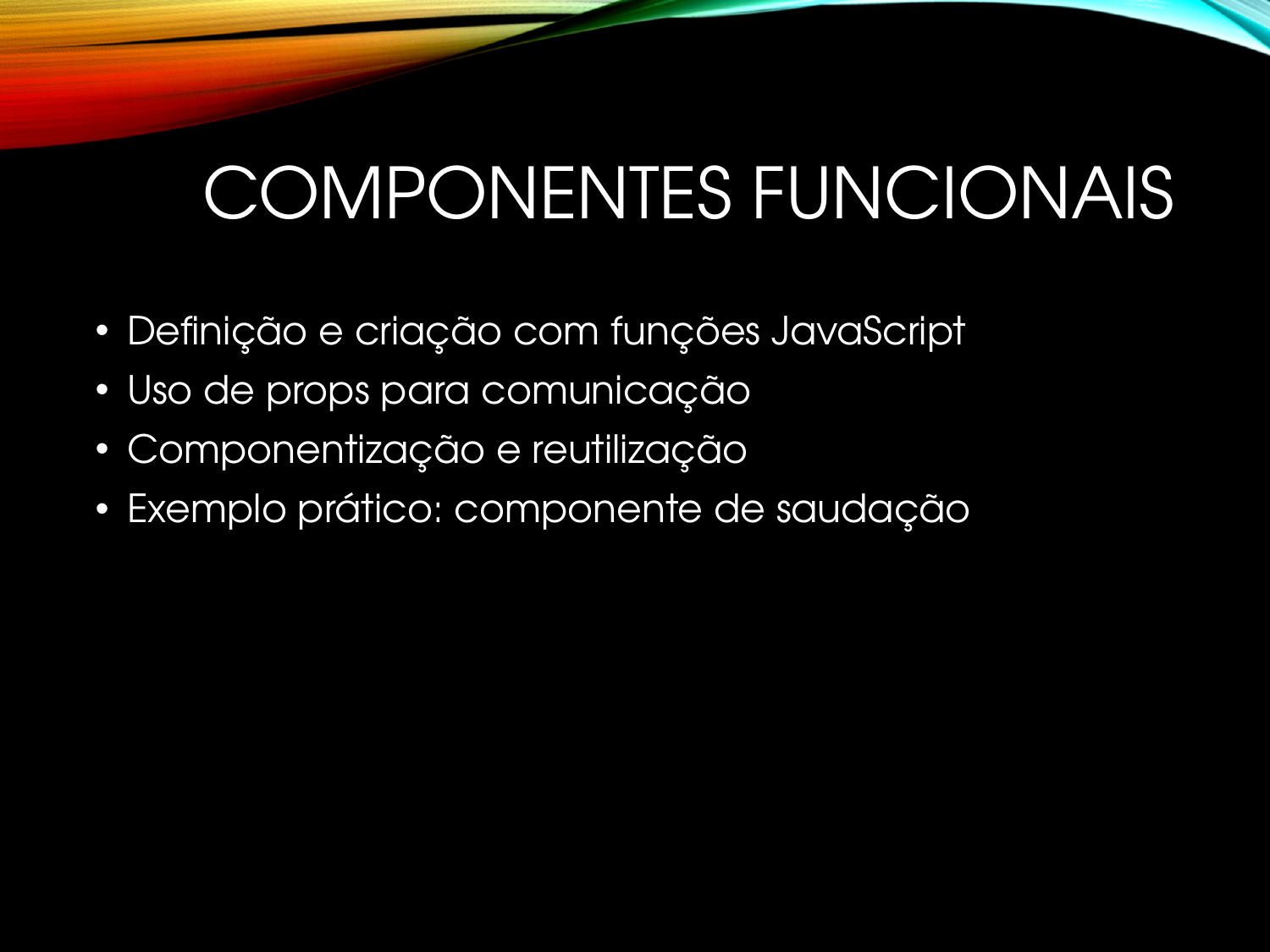

# Componentes Funcionais
Definição e criação com funções JavaScript
Uso de props para comunicação
Componentização e reutilização
Exemplo prático: componente de saudação